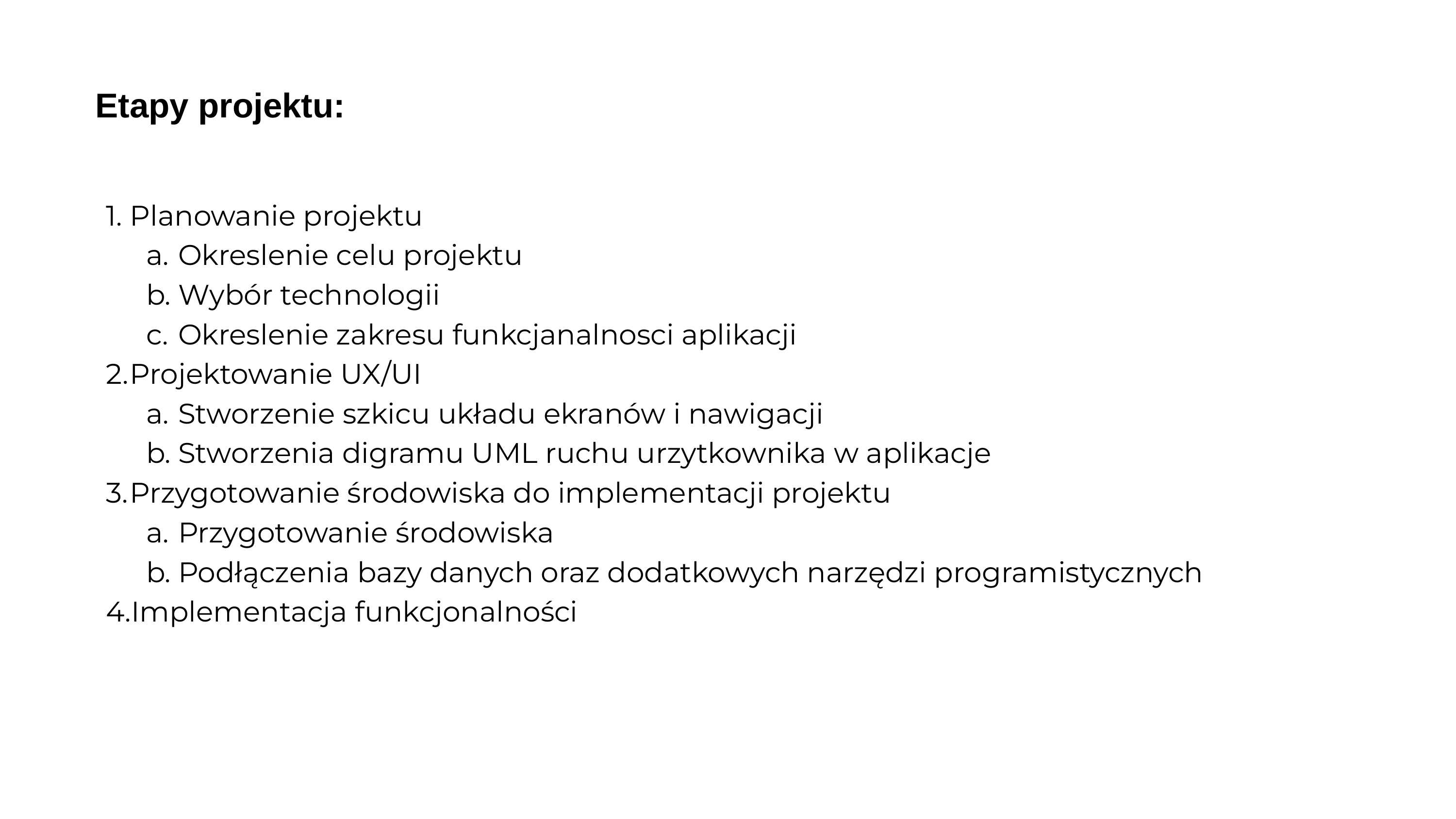

Etapy projektu:
Planowanie projektu
Okreslenie celu projektu
Wybór technologii
Okreslenie zakresu funkcjanalnosci aplikacji
Projektowanie UX/UI
Stworzenie szkicu układu ekranów i nawigacji
Stworzenia digramu UML ruchu urzytkownika w aplikacje
Przygotowanie środowiska do implementacji projektu
Przygotowanie środowiska
Podłączenia bazy danych oraz dodatkowych narzędzi programistycznych
Implementacja funkcjonalności